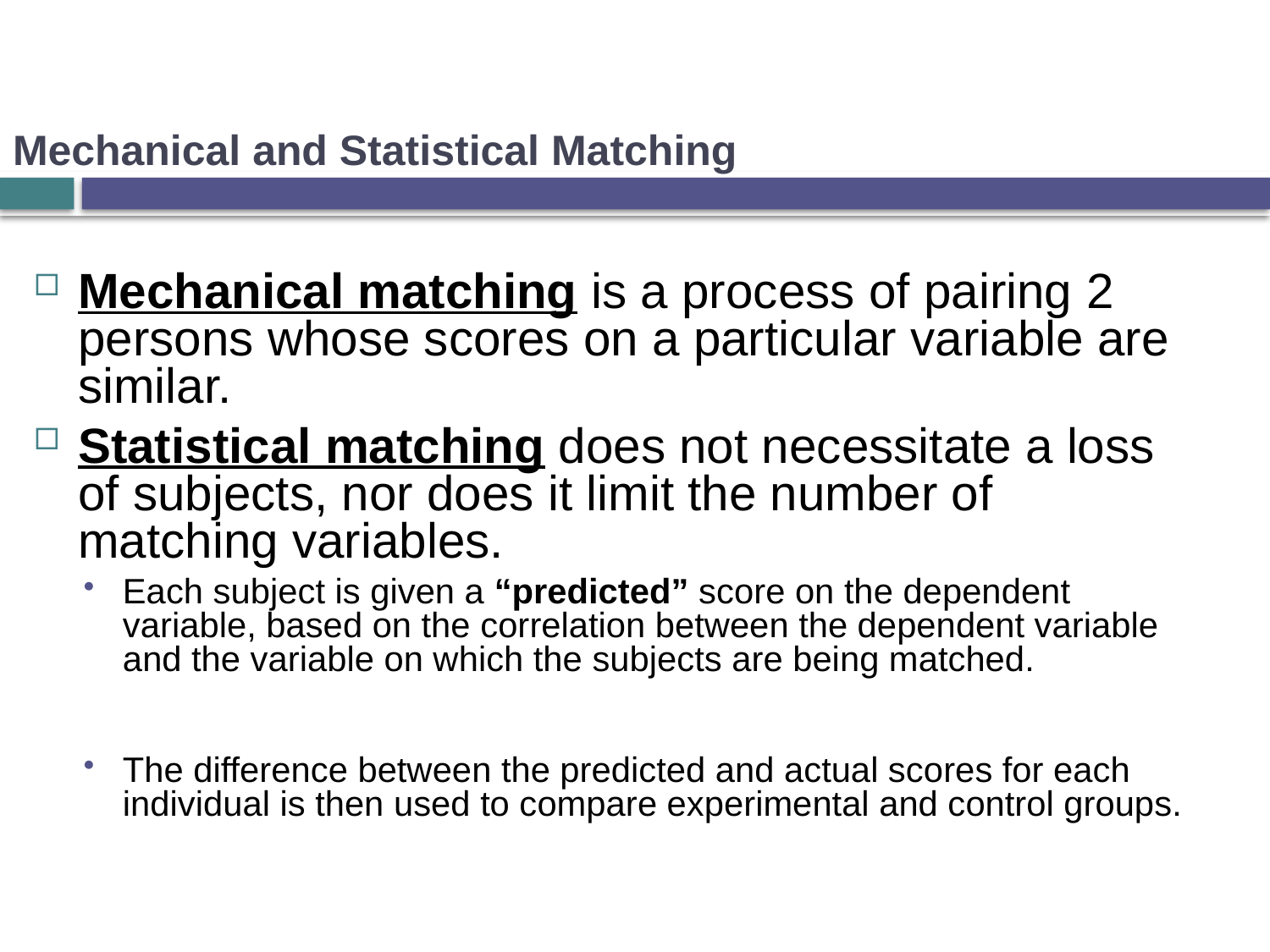

# Mechanical and Statistical Matching
Mechanical matching is a process of pairing 2 persons whose scores on a particular variable are similar.
Statistical matching does not necessitate a loss of subjects, nor does it limit the number of matching variables.
Each subject is given a “predicted” score on the dependent variable, based on the correlation between the dependent variable and the variable on which the subjects are being matched.

The difference between the predicted and actual scores for each individual is then used to compare experimental and control groups.